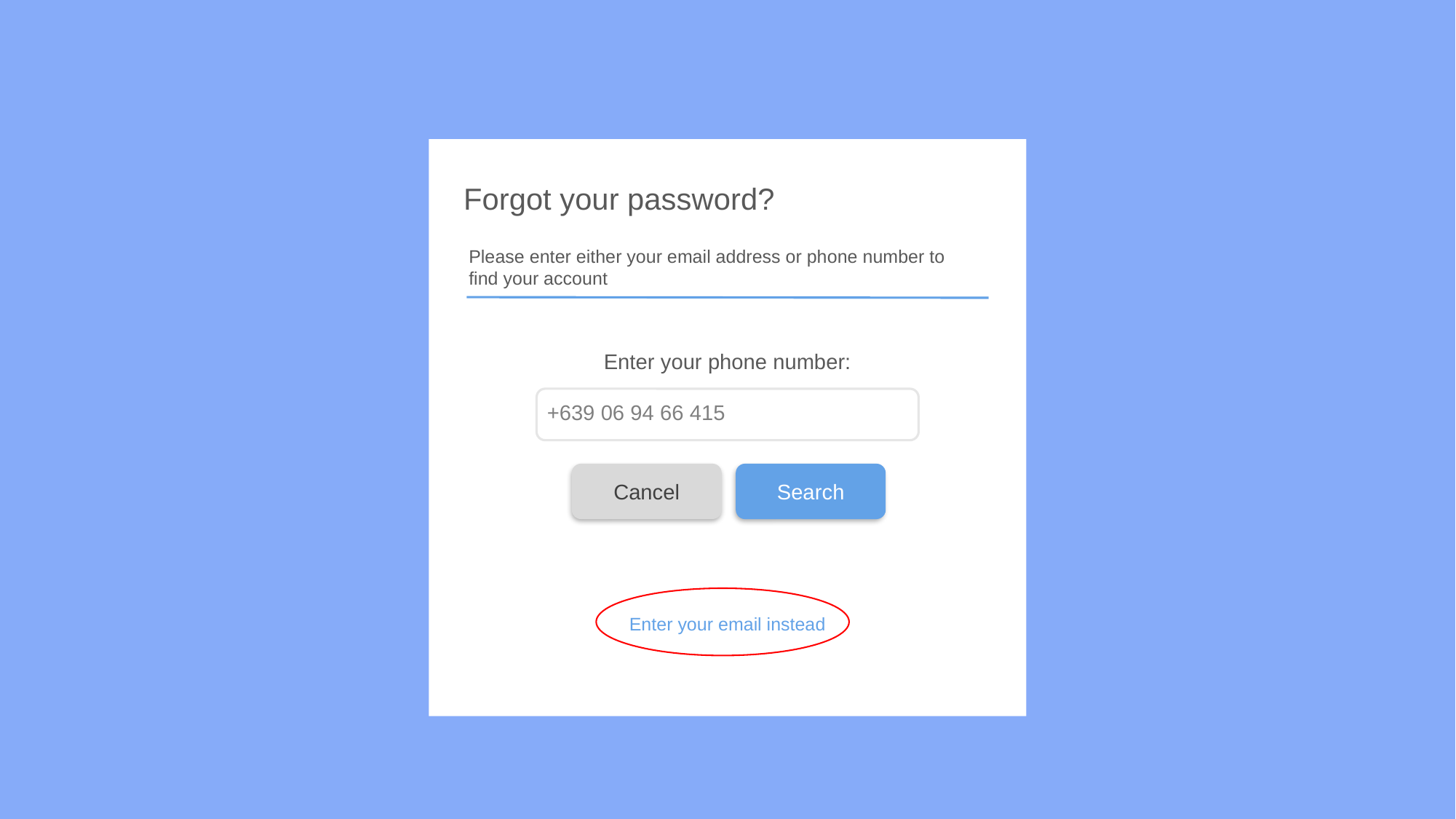

Forgot your password?
Please enter either your email address or phone number to find your account
Enter your phone number:

+639 06 94 66 415

Cancel

Search

Enter your email instead